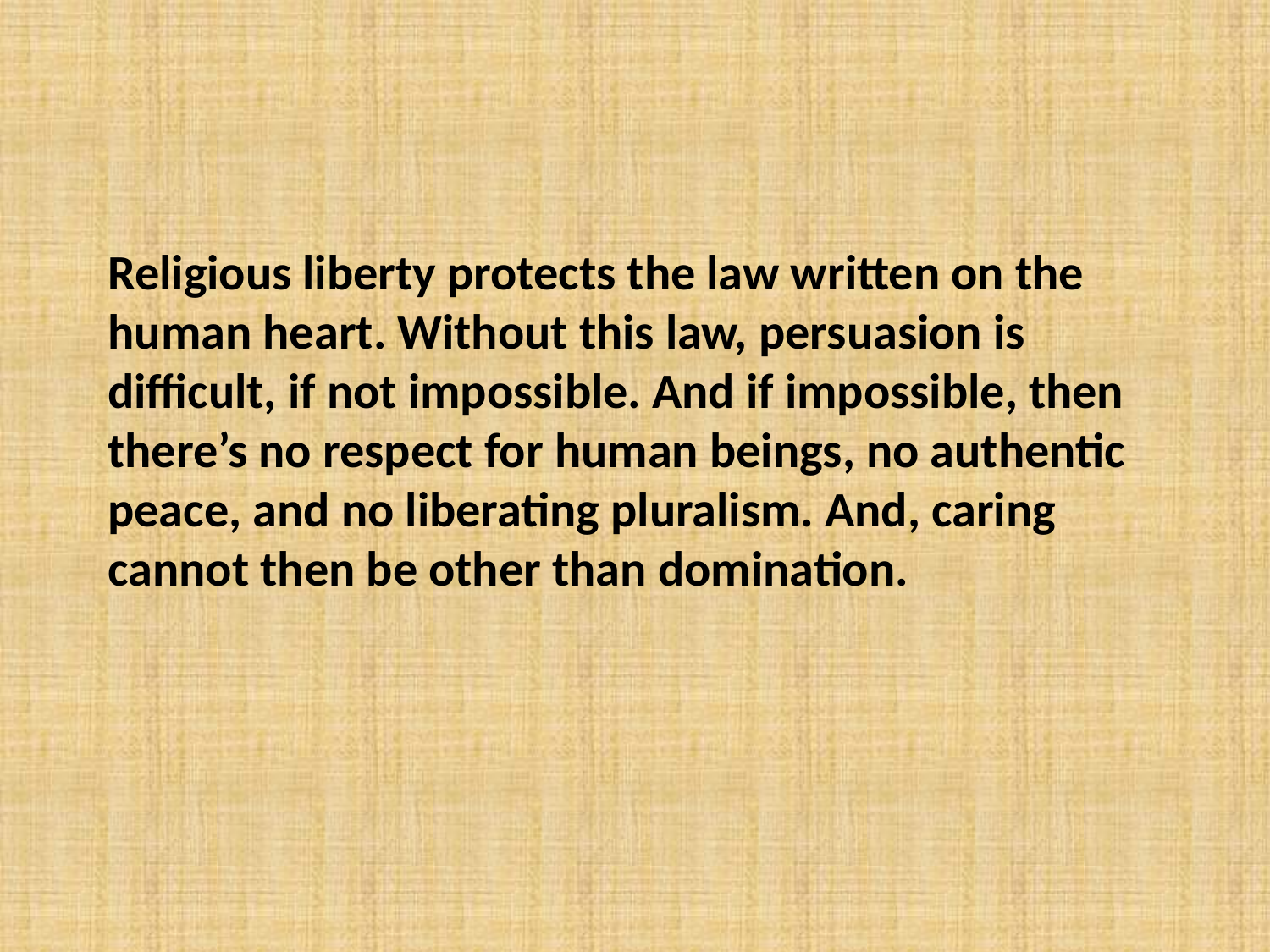

# Religious liberty protects the law written on the human heart. Without this law, persuasion is difficult, if not impossible. And if impossible, then there’s no respect for human beings, no authentic peace, and no liberating pluralism. And, caring cannot then be other than domination.